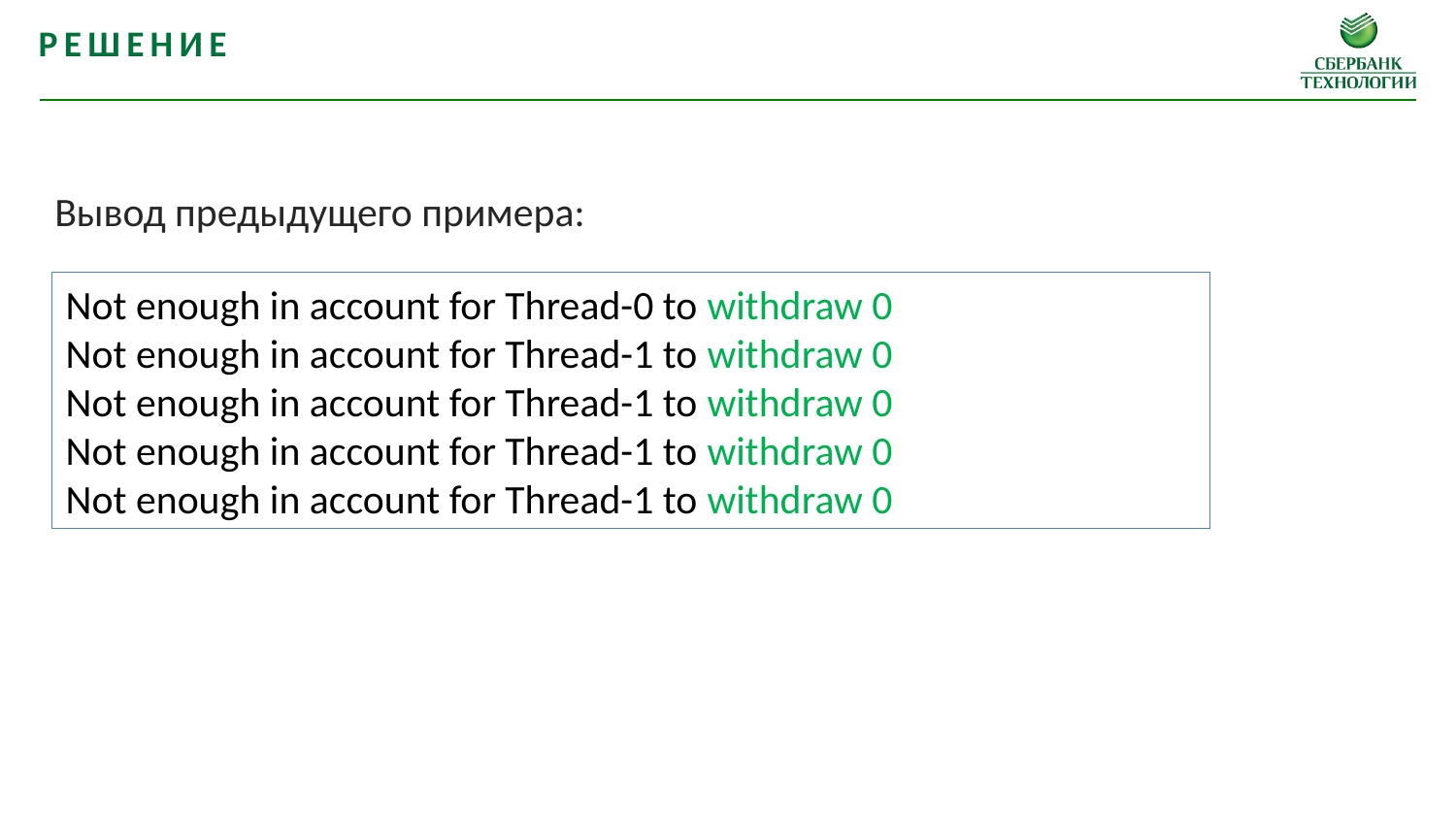

решение
Вывод предыдущего примера:
Not enough in account for Thread-0 to withdraw 0
Not enough in account for Thread-1 to withdraw 0
Not enough in account for Thread-1 to withdraw 0
Not enough in account for Thread-1 to withdraw 0
Not enough in account for Thread-1 to withdraw 0